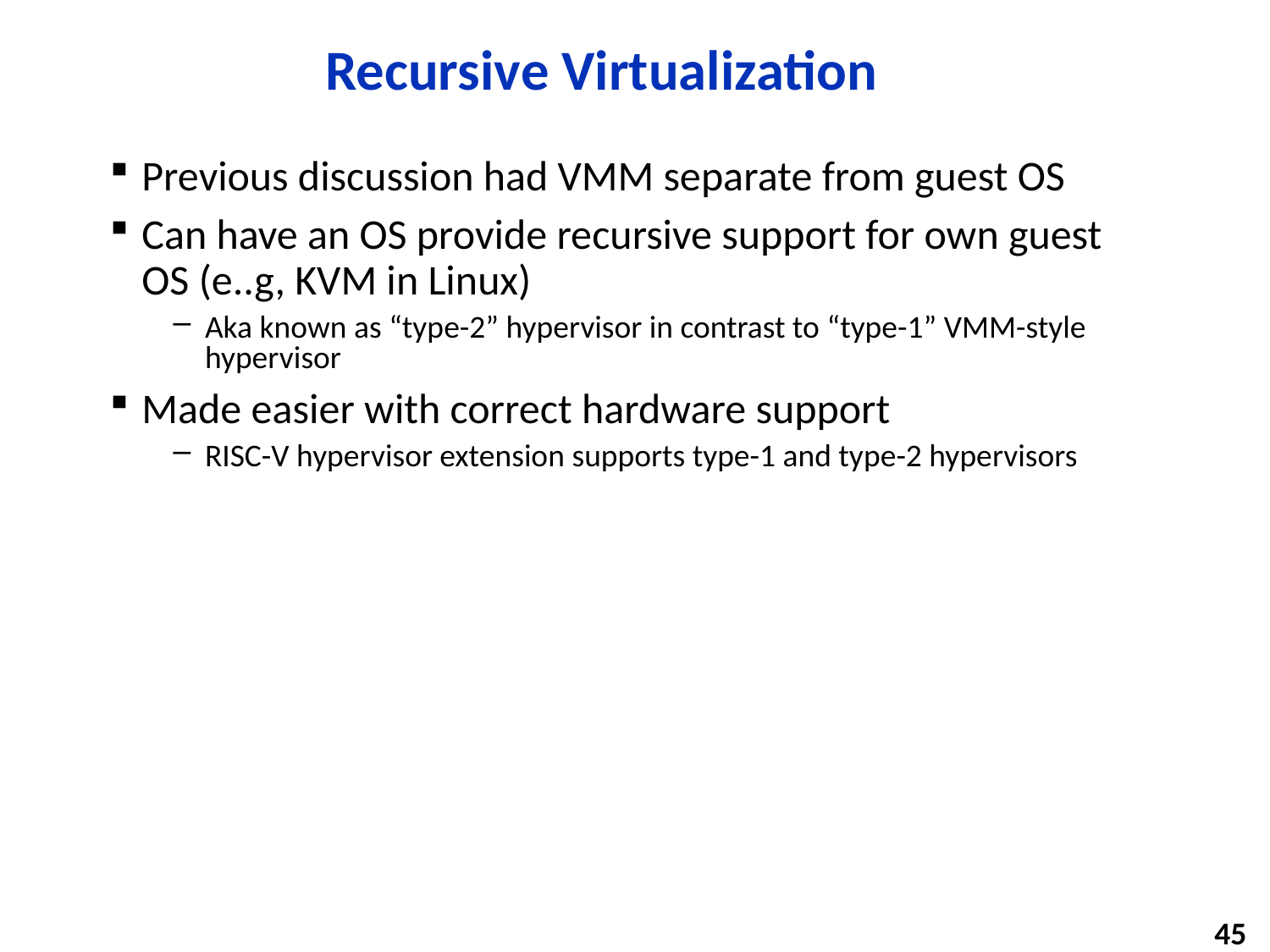

# Recursive Virtualization
Previous discussion had VMM separate from guest OS
Can have an OS provide recursive support for own guest OS (e..g, KVM in Linux)
Aka known as “type-2” hypervisor in contrast to “type-1” VMM-style hypervisor
Made easier with correct hardware support
RISC-V hypervisor extension supports type-1 and type-2 hypervisors

45